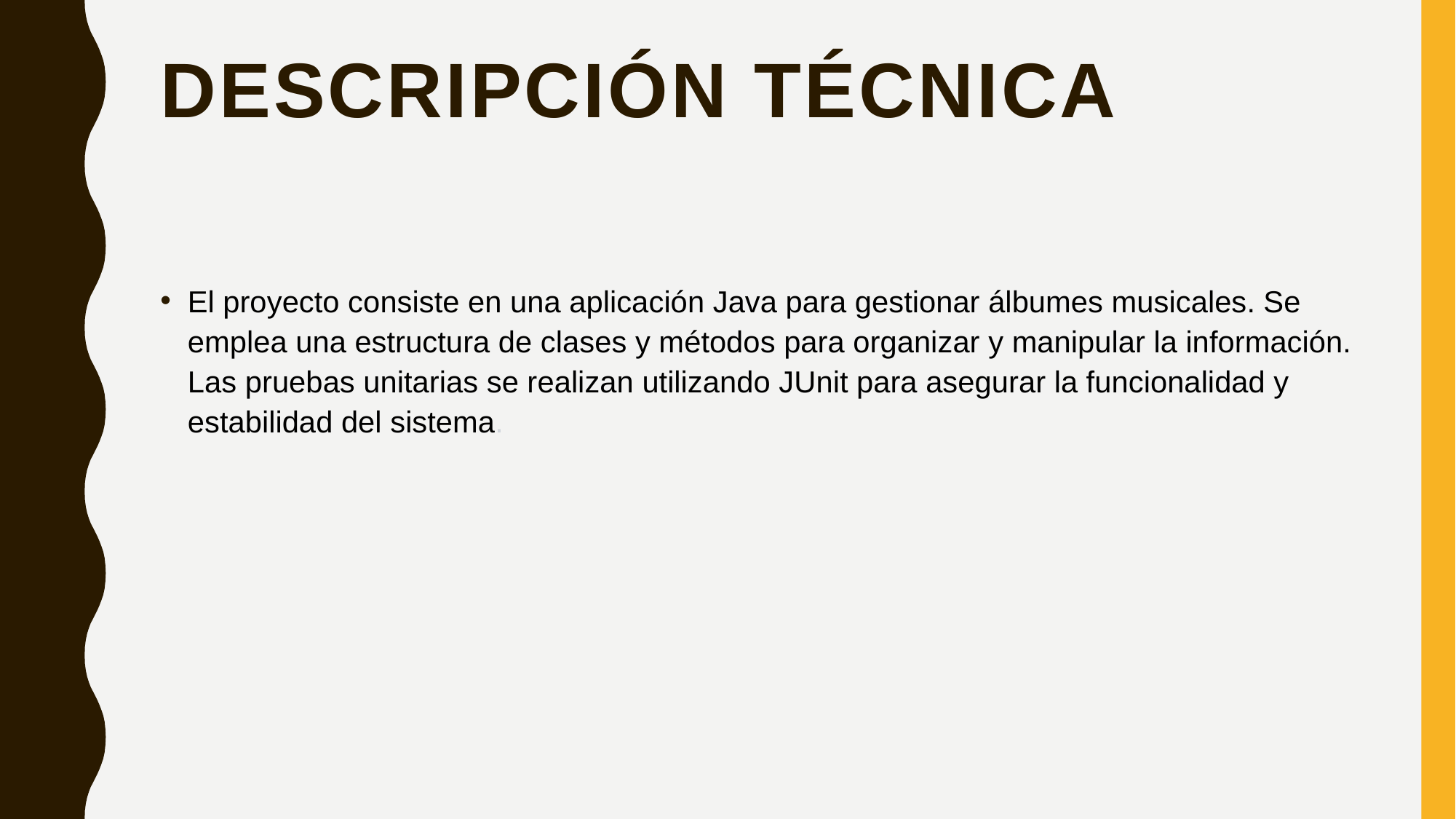

# Descripción Técnica
El proyecto consiste en una aplicación Java para gestionar álbumes musicales. Se emplea una estructura de clases y métodos para organizar y manipular la información. Las pruebas unitarias se realizan utilizando JUnit para asegurar la funcionalidad y estabilidad del sistema.